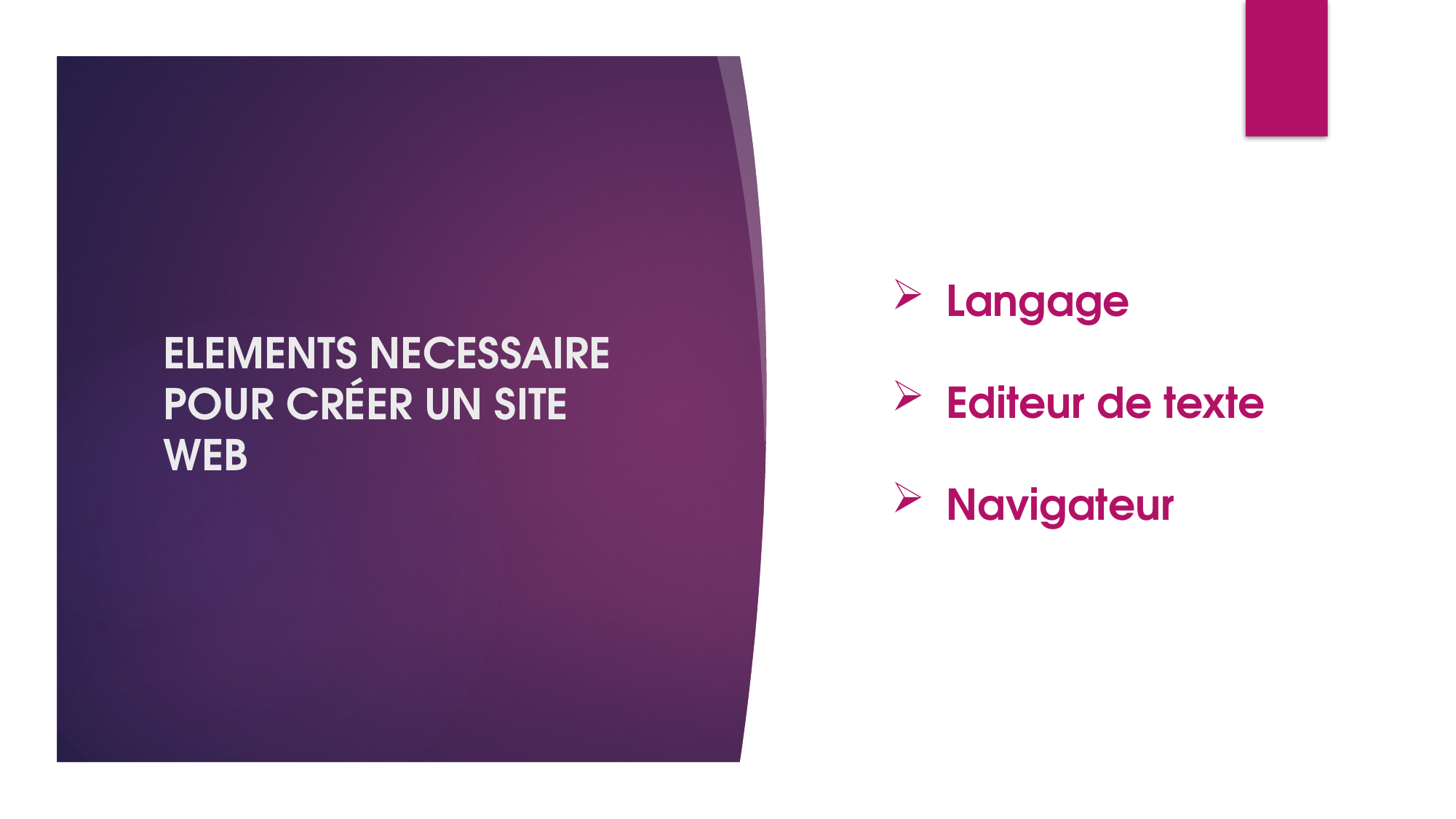

# ELEMENTS NECESSAIRE POUR CRÉER UN SITE WEB
Langage

Editeur de texte

Navigateur